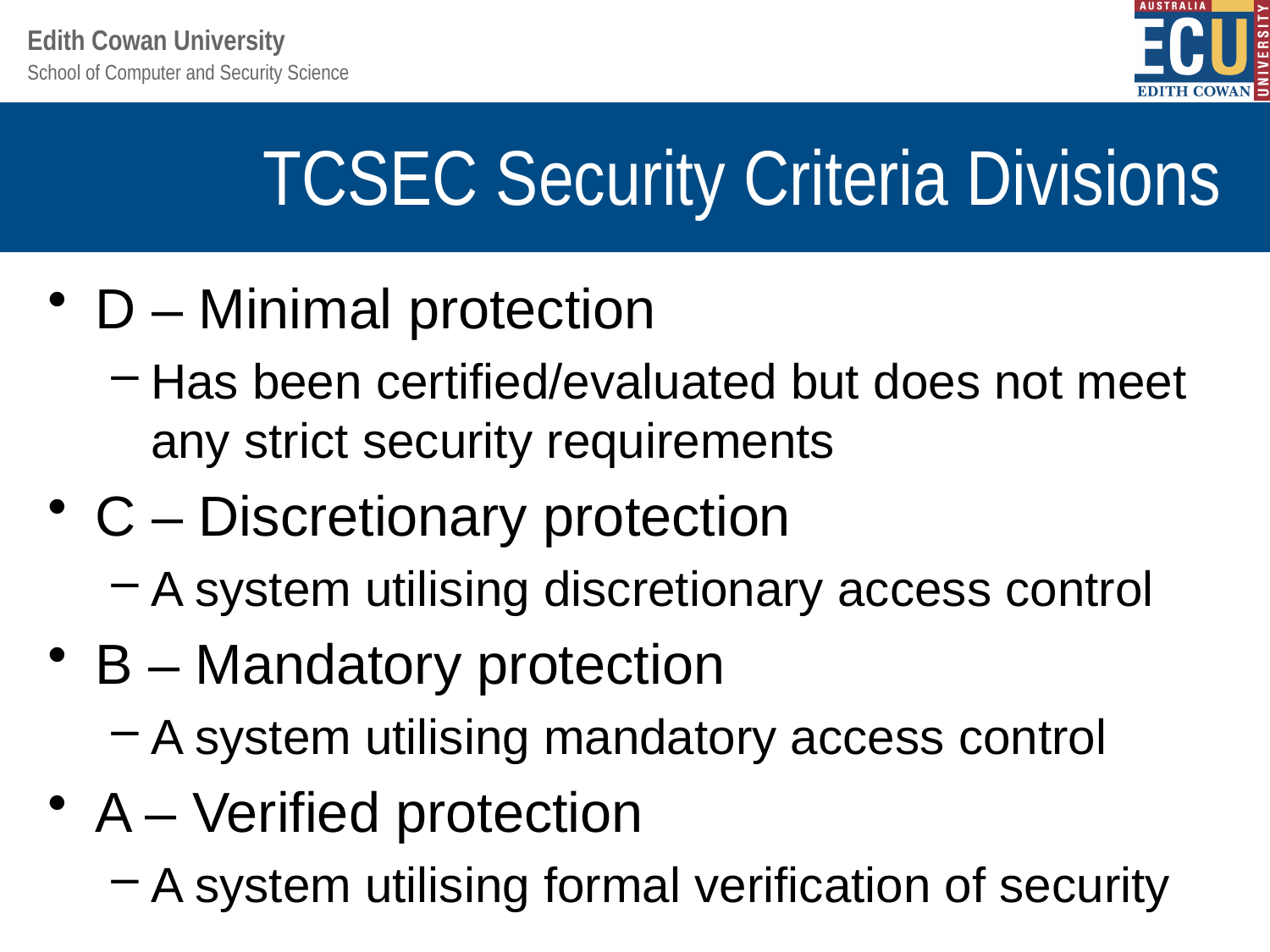

# TCSEC Security Criteria Divisions
D – Minimal protection
Has been certified/evaluated but does not meet any strict security requirements
C – Discretionary protection
A system utilising discretionary access control
B – Mandatory protection
A system utilising mandatory access control
A – Verified protection
A system utilising formal verification of security